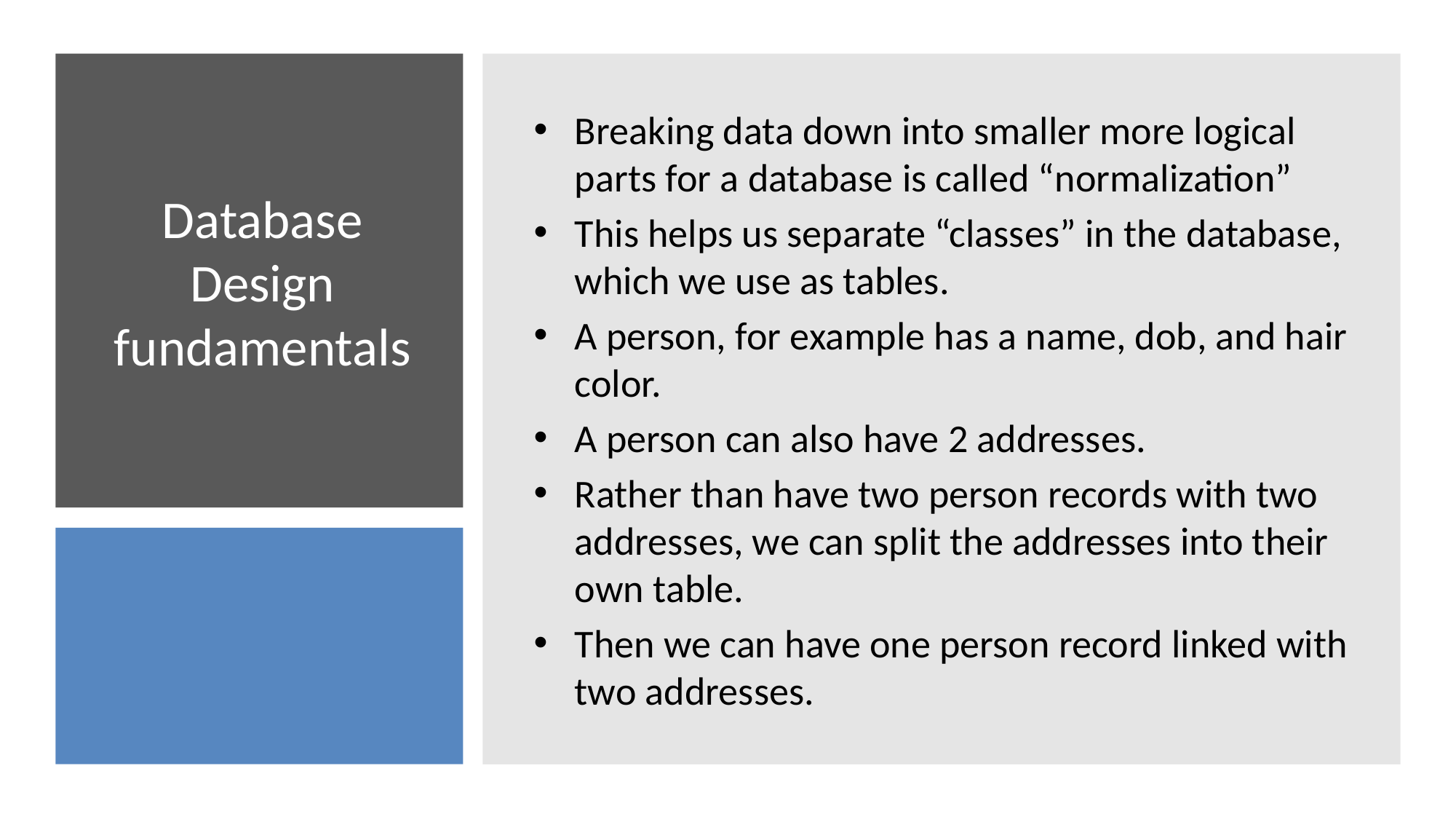

Breaking data down into smaller more logical parts for a database is called “normalization”
This helps us separate “classes” in the database, which we use as tables.
A person, for example has a name, dob, and hair color.
A person can also have 2 addresses.
Rather than have two person records with two addresses, we can split the addresses into their own table.
Then we can have one person record linked with two addresses.
# Database Design fundamentals